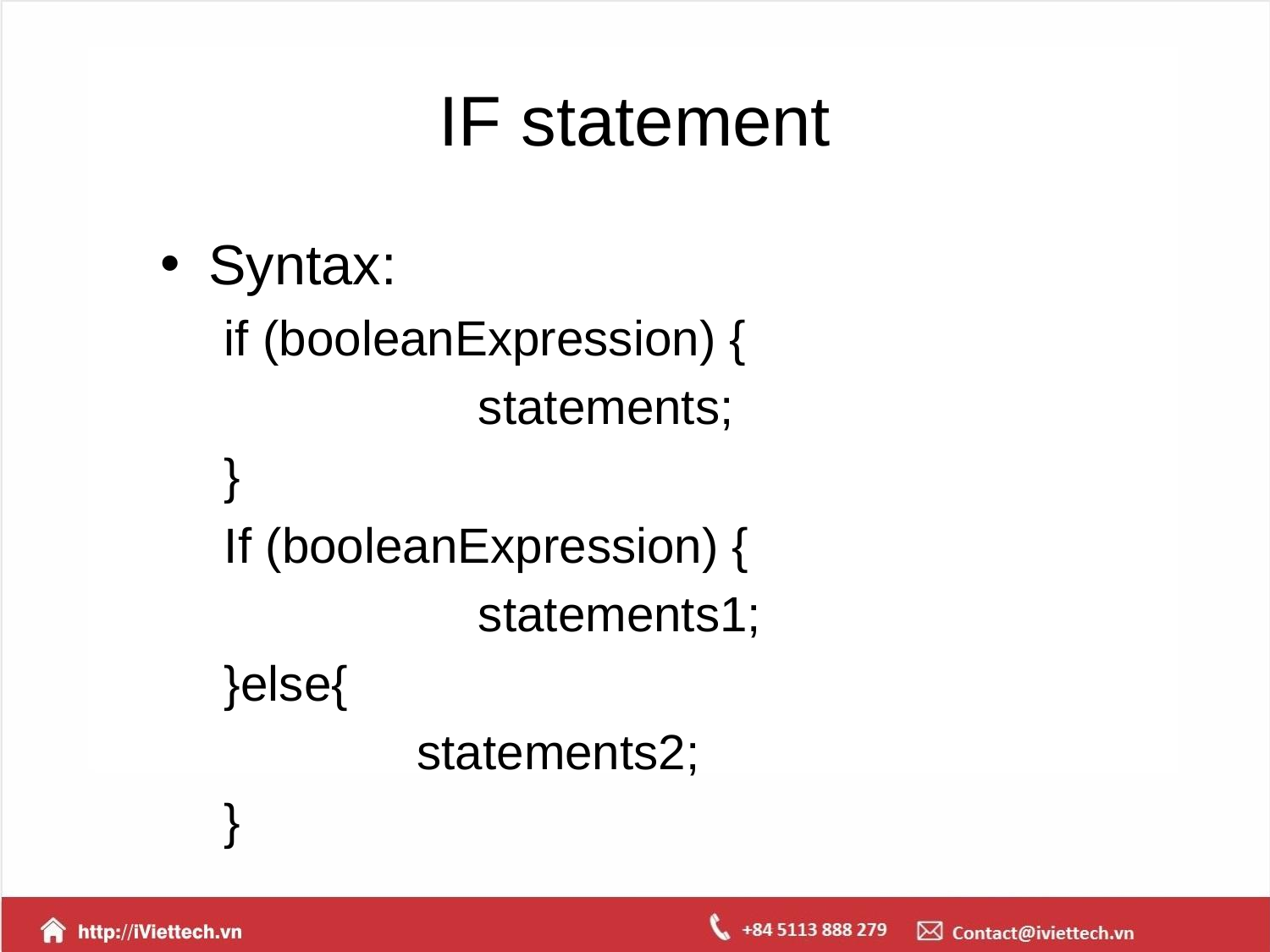

# IF statement
Syntax:
if (booleanExpression) {
		statements;
}
If (booleanExpression) {
		statements1;
}else{
              statements2;
}